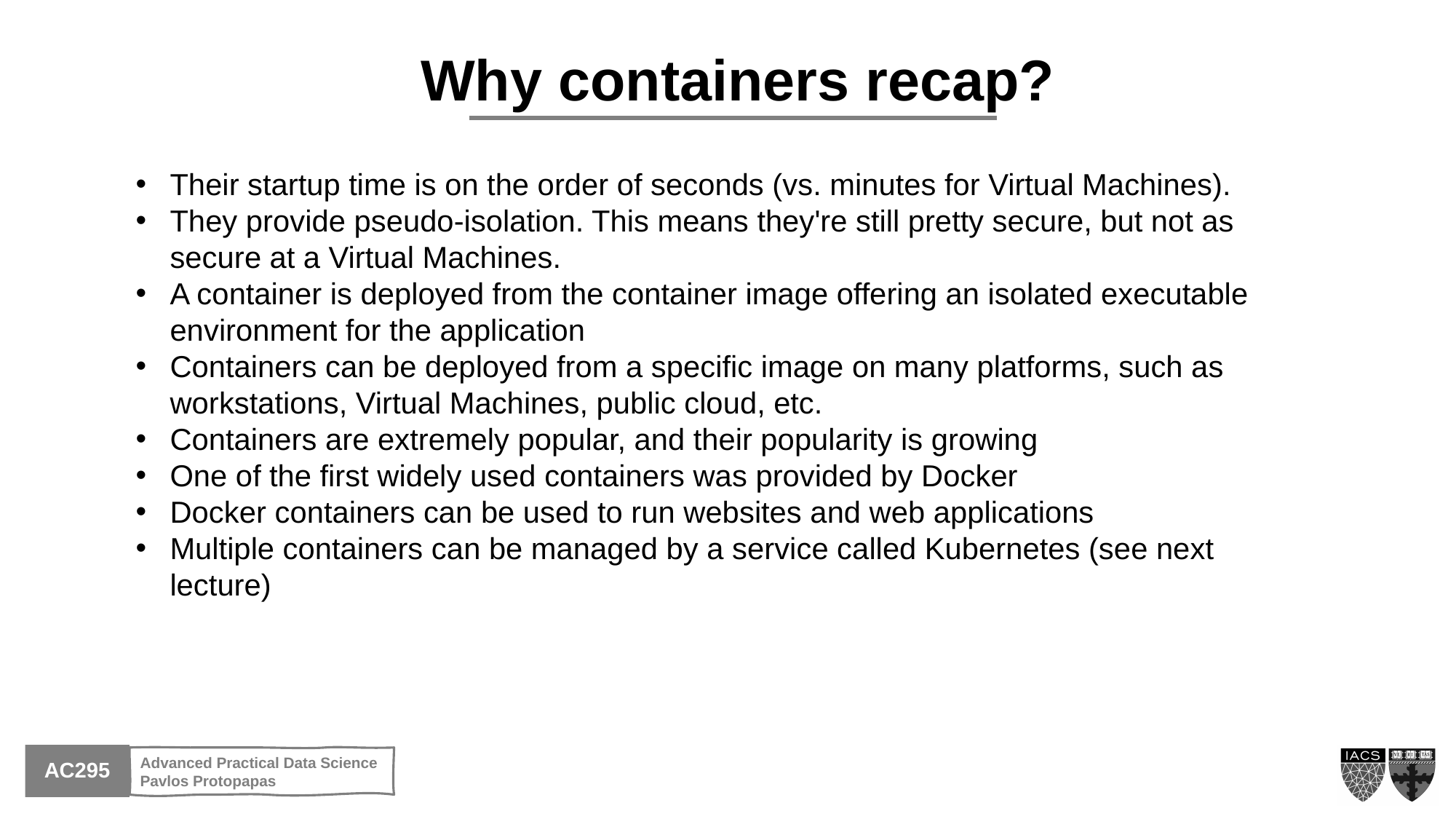

Why containers recap?
Their startup time is on the order of seconds (vs. minutes for Virtual Machines).
They provide pseudo-isolation. This means they're still pretty secure, but not as secure at a Virtual Machines.
A container is deployed from the container image offering an isolated executable environment for the application
Containers can be deployed from a specific image on many platforms, such as workstations, Virtual Machines, public cloud, etc.
Containers are extremely popular, and their popularity is growing
One of the first widely used containers was provided by Docker
Docker containers can be used to run websites and web applications
Multiple containers can be managed by a service called Kubernetes (see next lecture)